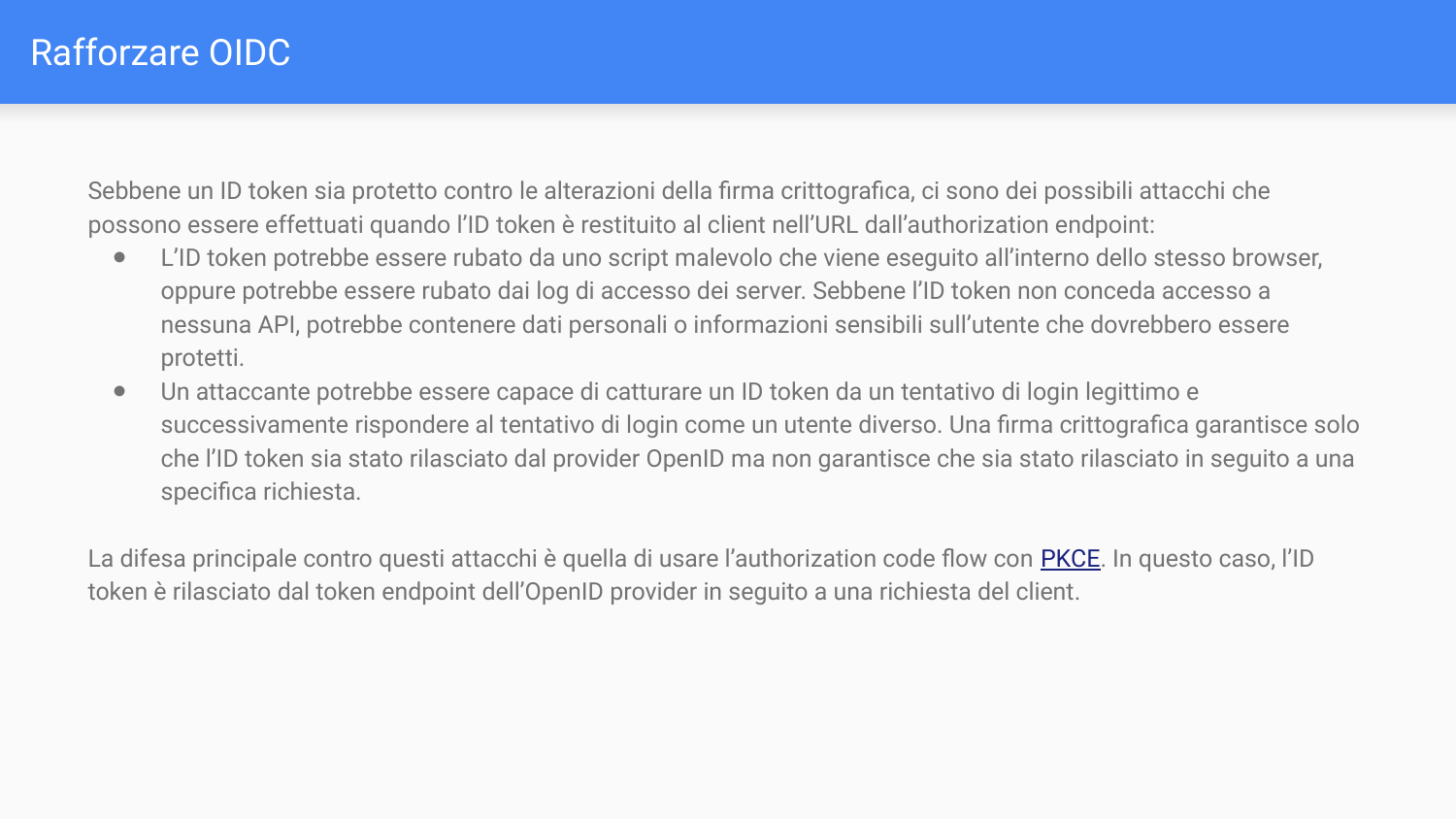

# Rafforzare OIDC
Sebbene un ID token sia protetto contro le alterazioni della firma crittografica, ci sono dei possibili attacchi che possono essere effettuati quando l’ID token è restituito al client nell’URL dall’authorization endpoint:
L’ID token potrebbe essere rubato da uno script malevolo che viene eseguito all’interno dello stesso browser, oppure potrebbe essere rubato dai log di accesso dei server. Sebbene l’ID token non conceda accesso a nessuna API, potrebbe contenere dati personali o informazioni sensibili sull’utente che dovrebbero essere protetti.
Un attaccante potrebbe essere capace di catturare un ID token da un tentativo di login legittimo e successivamente rispondere al tentativo di login come un utente diverso. Una firma crittografica garantisce solo che l’ID token sia stato rilasciato dal provider OpenID ma non garantisce che sia stato rilasciato in seguito a una specifica richiesta.

La difesa principale contro questi attacchi è quella di usare l’authorization code flow con PKCE. In questo caso, l’ID token è rilasciato dal token endpoint dell’OpenID provider in seguito a una richiesta del client.